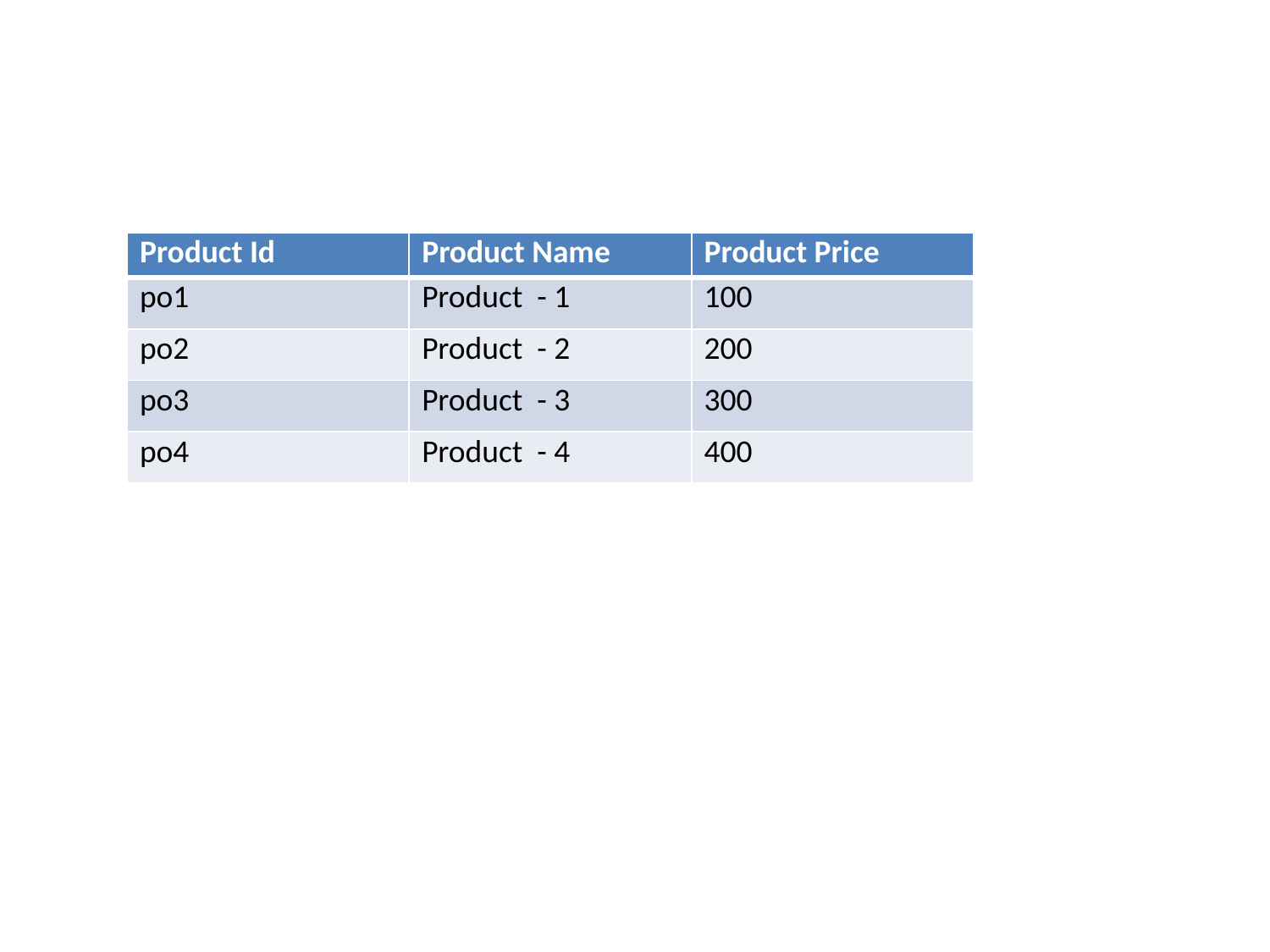

| Product Id | Product Name | Product Price |
| --- | --- | --- |
| po1 | Product - 1 | 100 |
| po2 | Product - 2 | 200 |
| po3 | Product - 3 | 300 |
| po4 | Product - 4 | 400 |